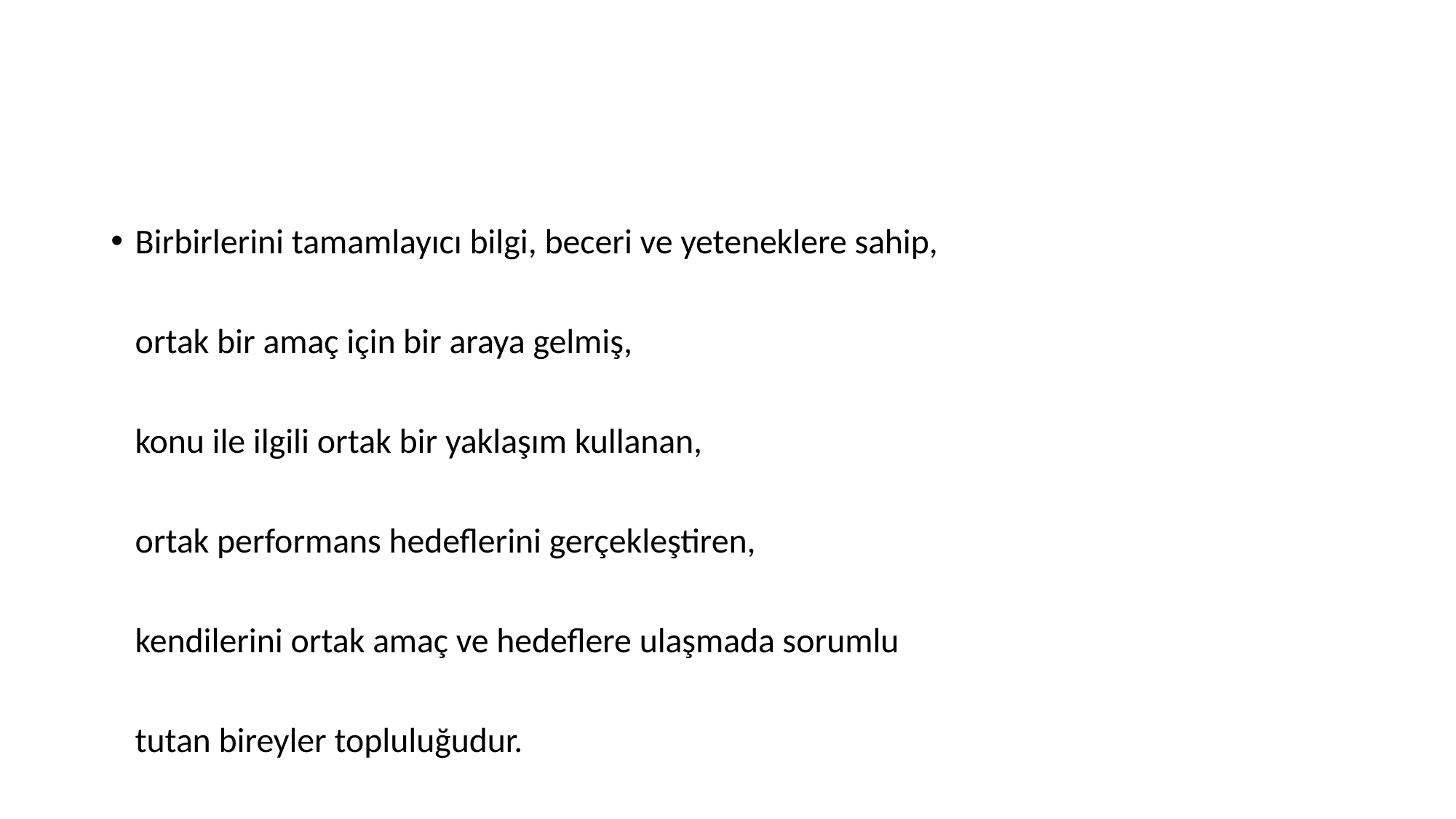

#
Birbirlerini tamamlayıcı bilgi, beceri ve yeteneklere sahip,

	ortak bir amaç için bir araya gelmiş,

	konu ile ilgili ortak bir yaklaşım kullanan,

	ortak performans hedeflerini gerçekleştiren,

	kendilerini ortak amaç ve hedeflere ulaşmada sorumlu

	tutan bireyler topluluğudur.